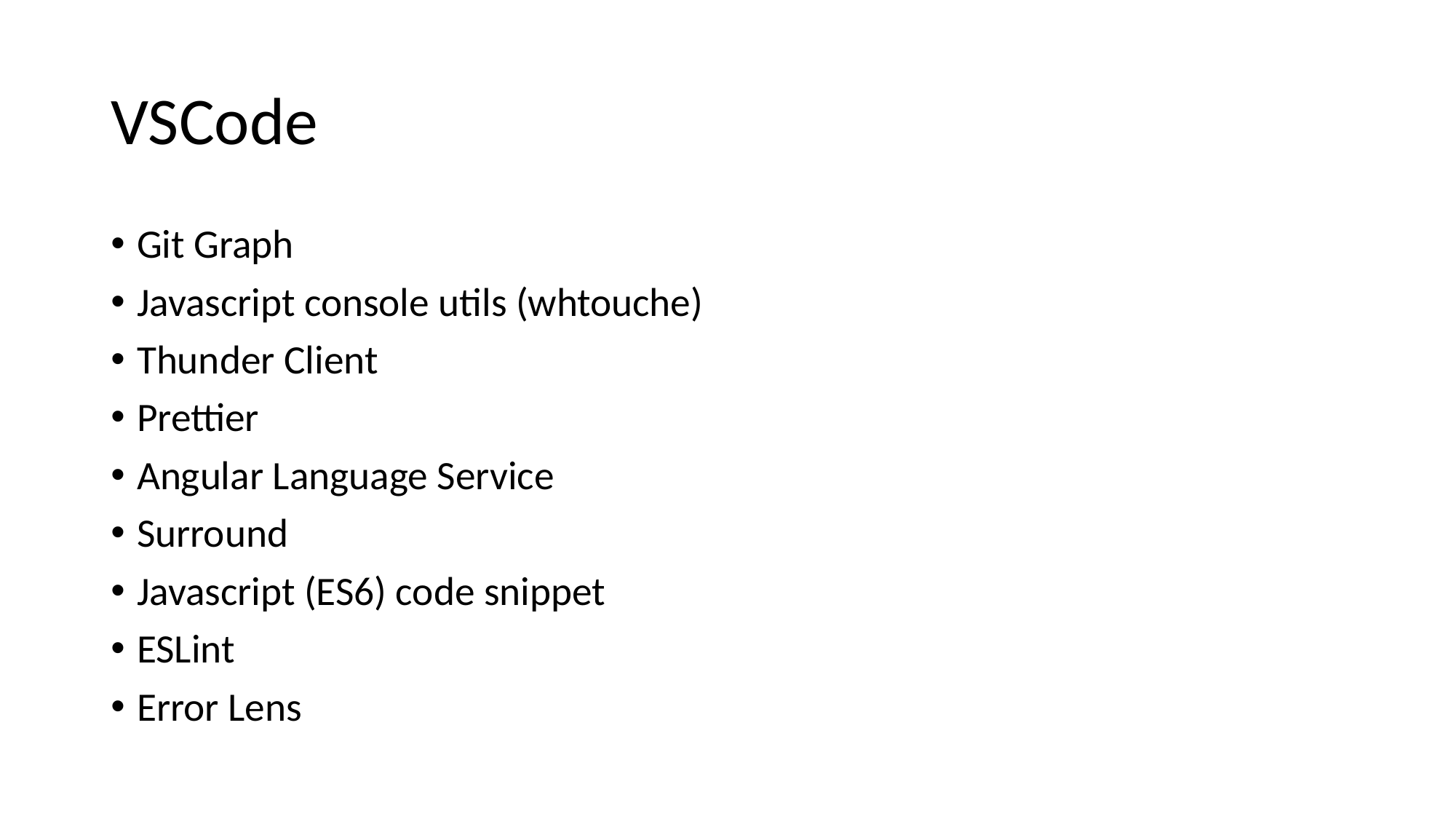

# VSCode
Git Graph
Javascript console utils (whtouche)
Thunder Client
Prettier
Angular Language Service
Surround
Javascript (ES6) code snippet
ESLint
Error Lens